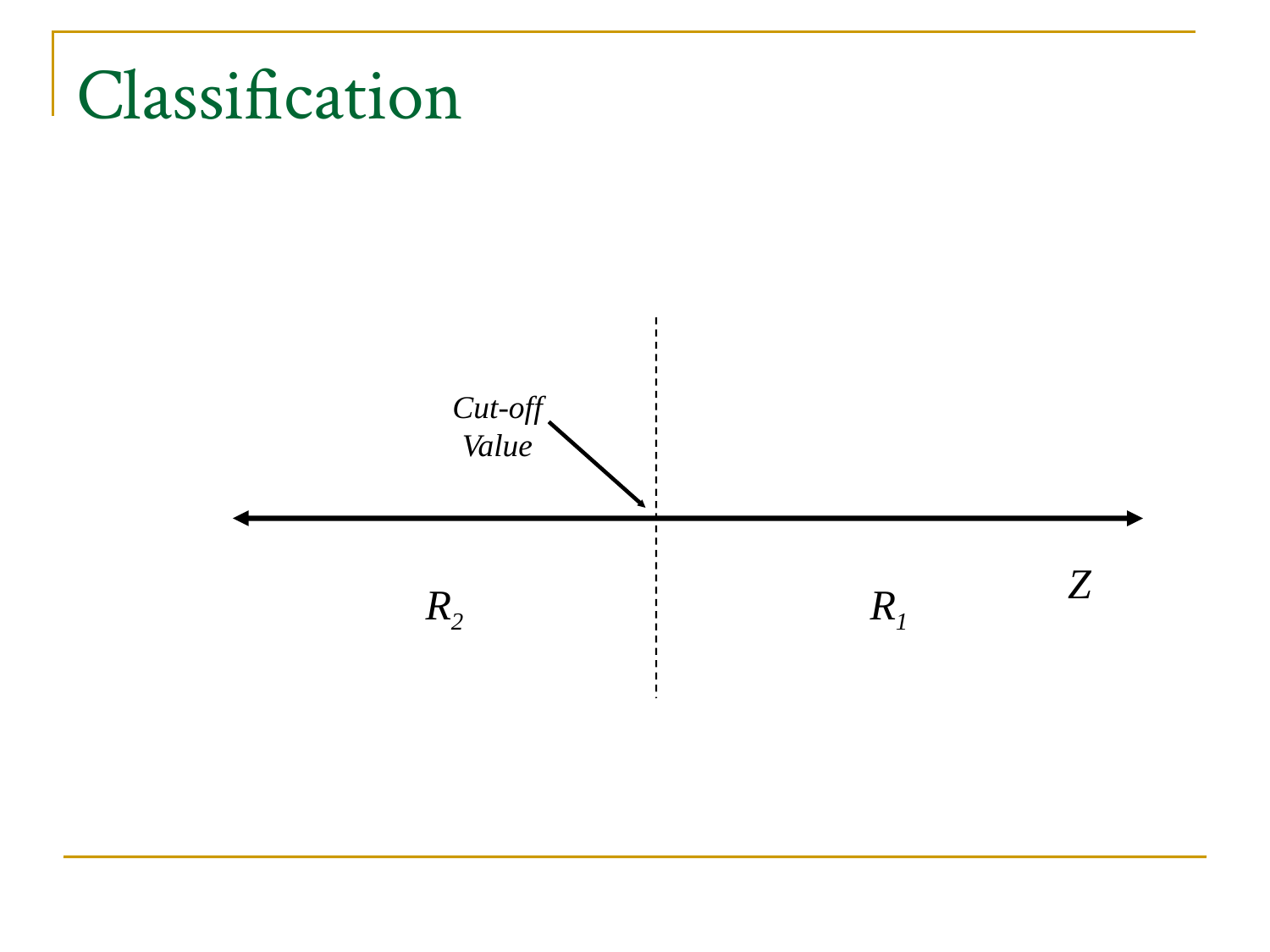

# Classification

Cut-off Value

Z
R2
R1